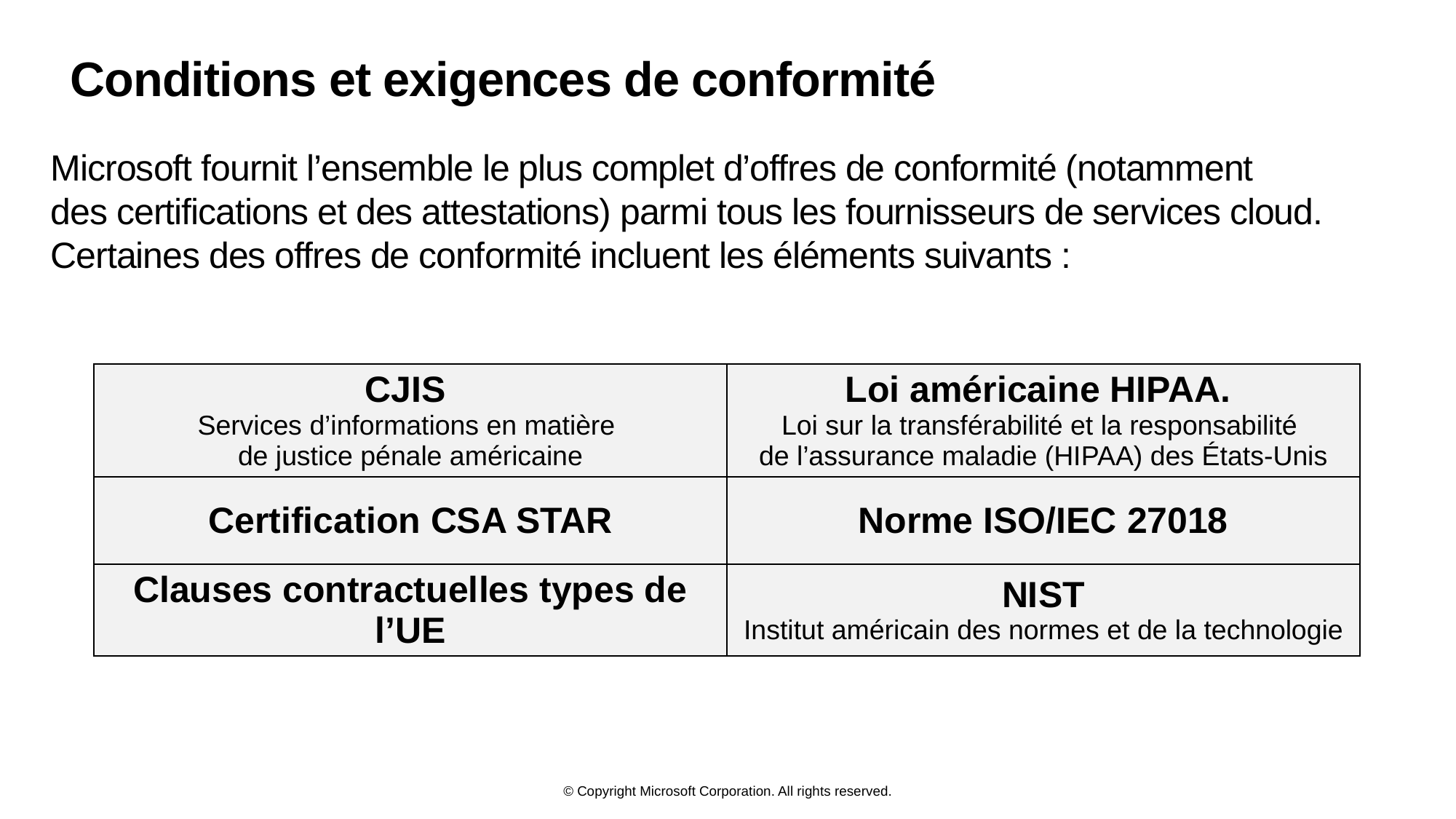

# Conditions et exigences de conformité
Microsoft fournit l’ensemble le plus complet d’offres de conformité (notamment
des certifications et des attestations) parmi tous les fournisseurs de services cloud. Certaines des offres de conformité incluent les éléments suivants :
| CJIS Services d’informations en matière de justice pénale américaine | Loi américaine HIPAA. Loi sur la transférabilité et la responsabilité de l’assurance maladie (HIPAA) des États-Unis |
| --- | --- |
| Certification CSA STAR | Norme ISO/IEC 27018 |
| Clauses contractuelles types de l’UE | NIST Institut américain des normes et de la technologie |